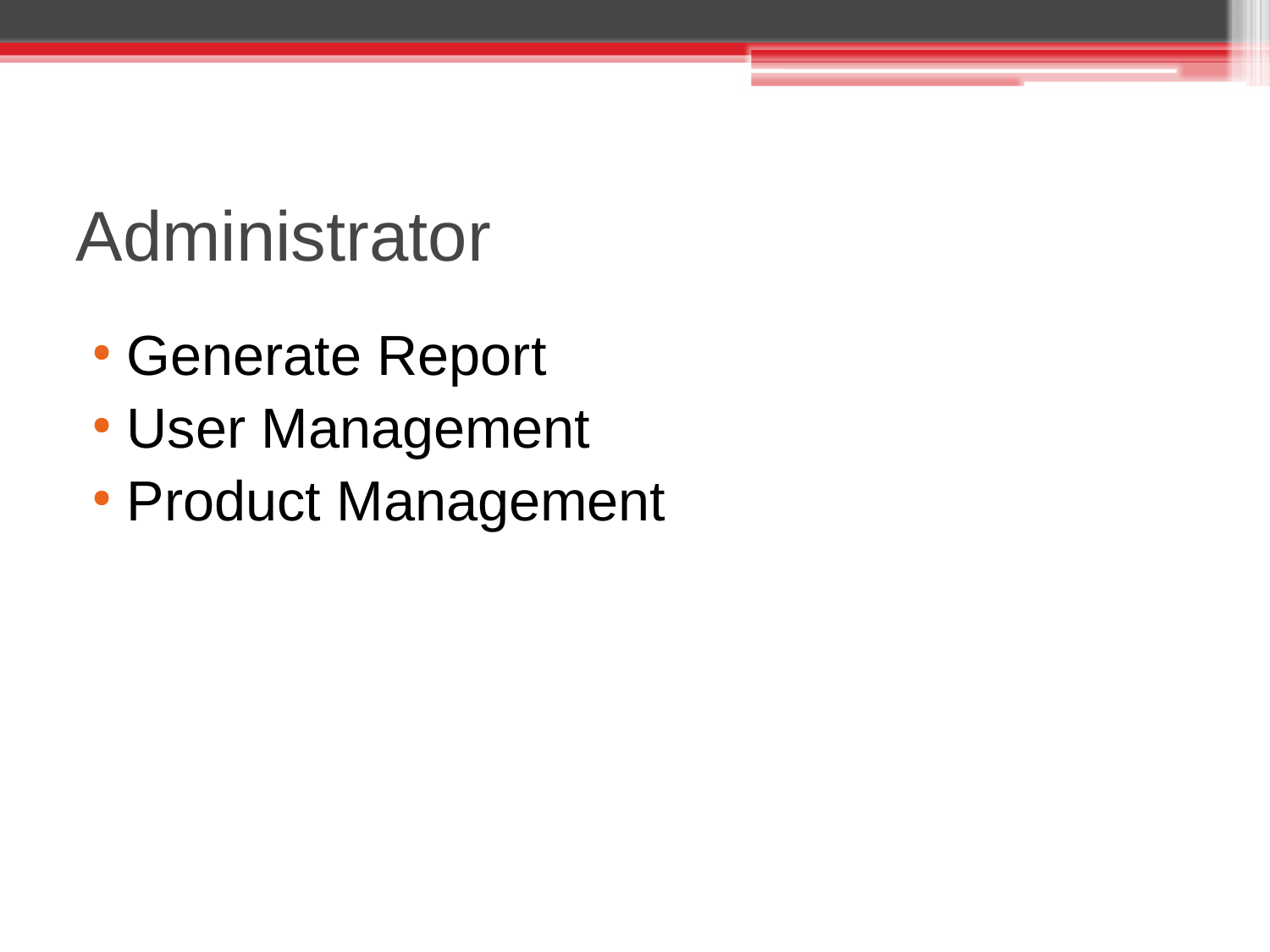

# Administrator
Generate Report
User Management
Product Management